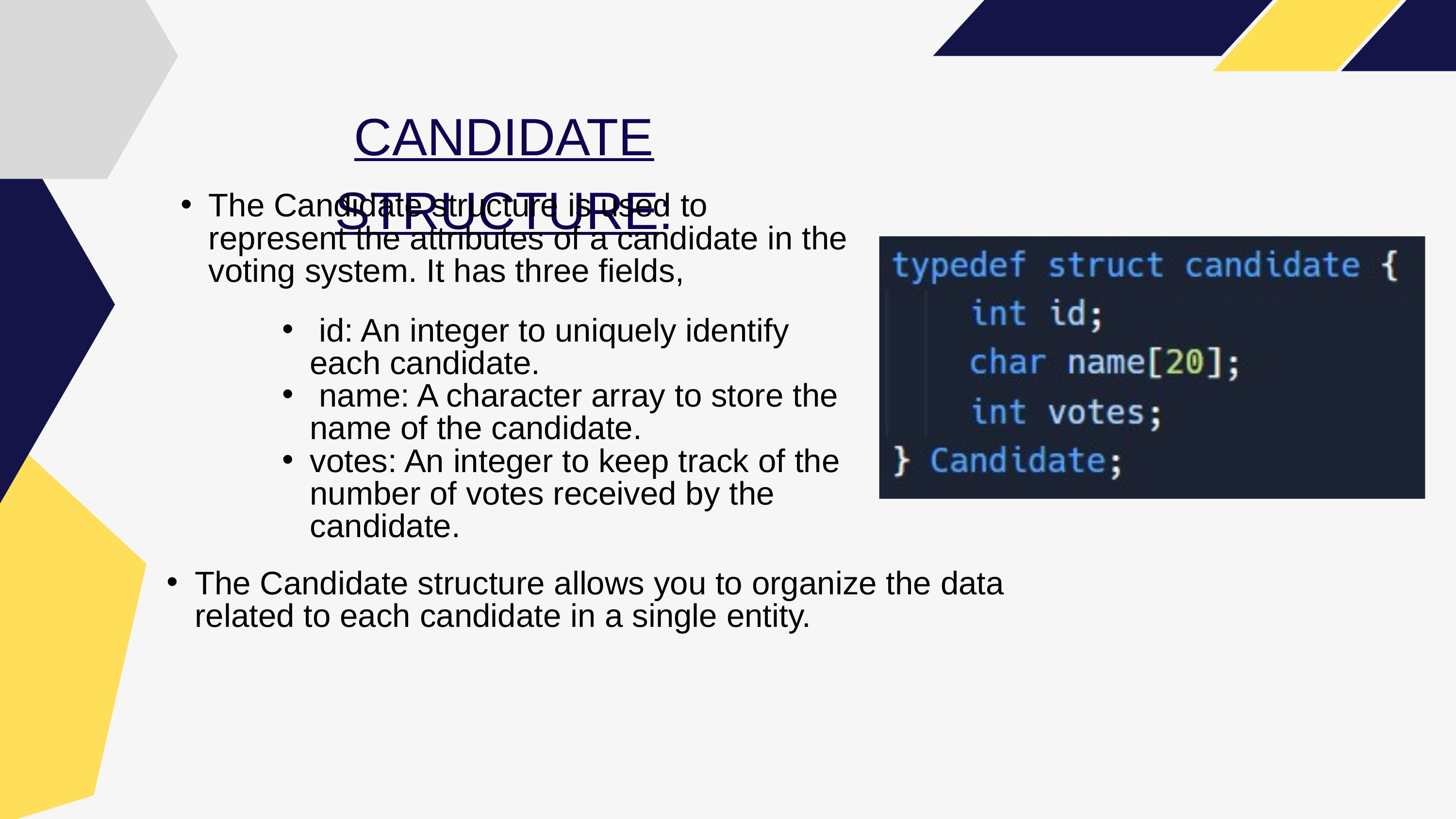

CANDIDATE STRUCTURE:
The Candidate structure is used to represent the attributes of a candidate in the voting system. It has three fields,

 id: An integer to uniquely identify each candidate.
 name: A character array to store the name of the candidate.
votes: An integer to keep track of the number of votes received by the candidate.

The Candidate structure allows you to organize the data related to each candidate in a single entity.